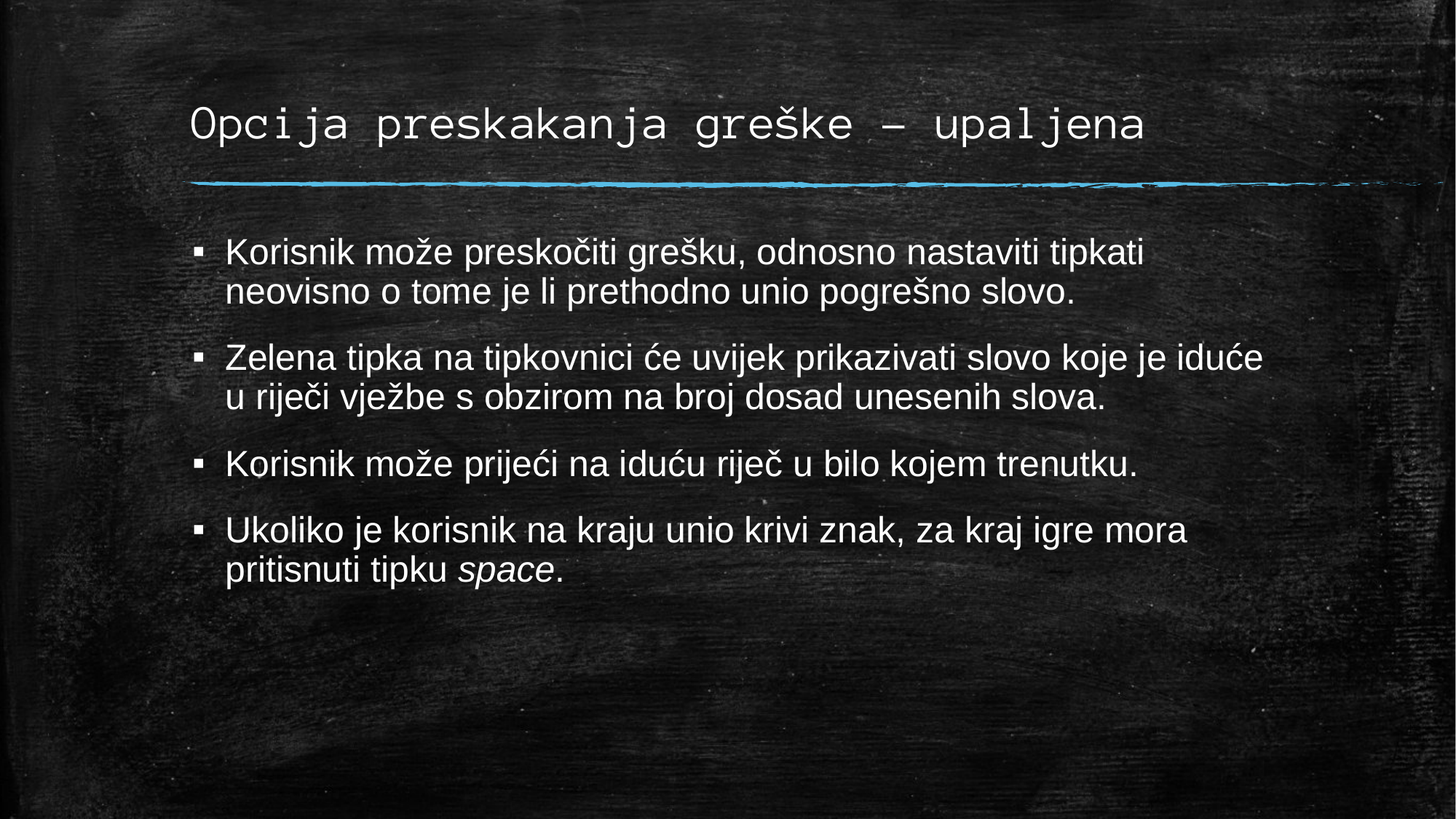

# Opcija preskakanja greške - upaljena
Korisnik može preskočiti grešku, odnosno nastaviti tipkati neovisno o tome je li prethodno unio pogrešno slovo.
Zelena tipka na tipkovnici će uvijek prikazivati slovo koje je iduće u riječi vježbe s obzirom na broj dosad unesenih slova.
Korisnik može prijeći na iduću riječ u bilo kojem trenutku.
Ukoliko je korisnik na kraju unio krivi znak, za kraj igre mora pritisnuti tipku space.